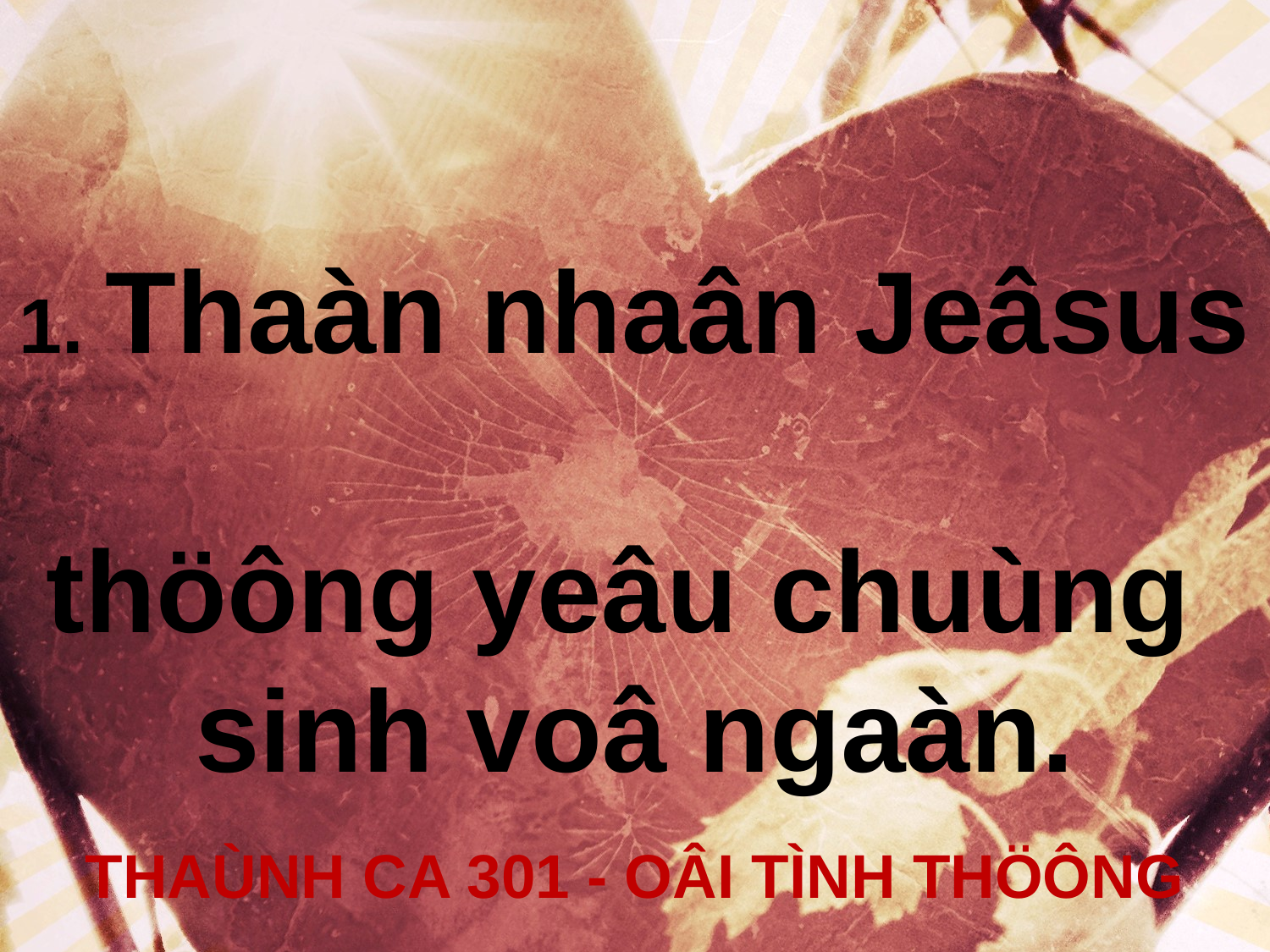

1. Thaàn nhaân Jeâsus
thöông yeâu chuùng
sinh voâ ngaàn.
THAÙNH CA 301 - OÂI TÌNH THÖÔNG